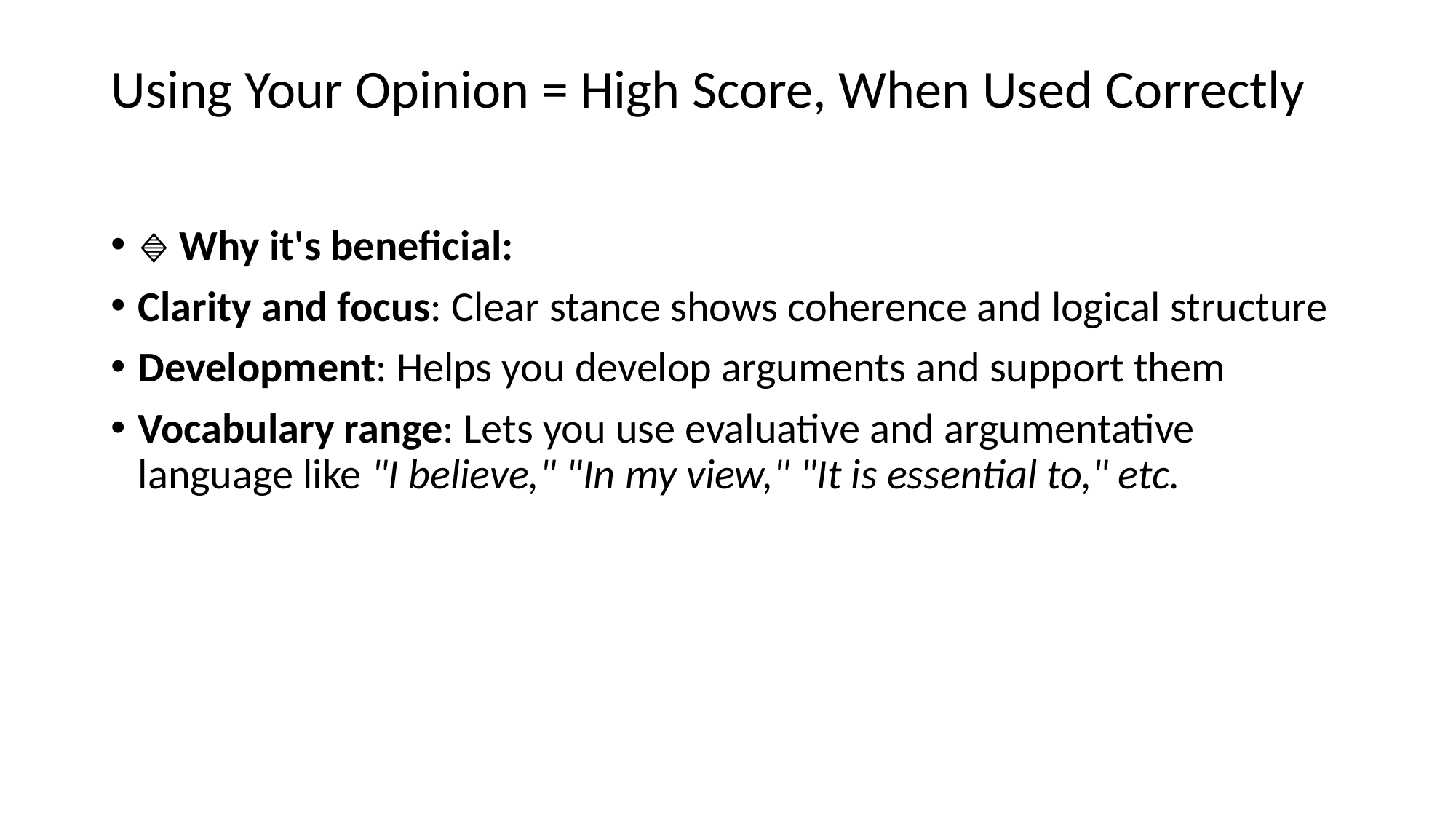

# Using Your Opinion = High Score, When Used Correctly
🔹 Why it's beneficial:
Clarity and focus: Clear stance shows coherence and logical structure
Development: Helps you develop arguments and support them
Vocabulary range: Lets you use evaluative and argumentative language like "I believe," "In my view," "It is essential to," etc.